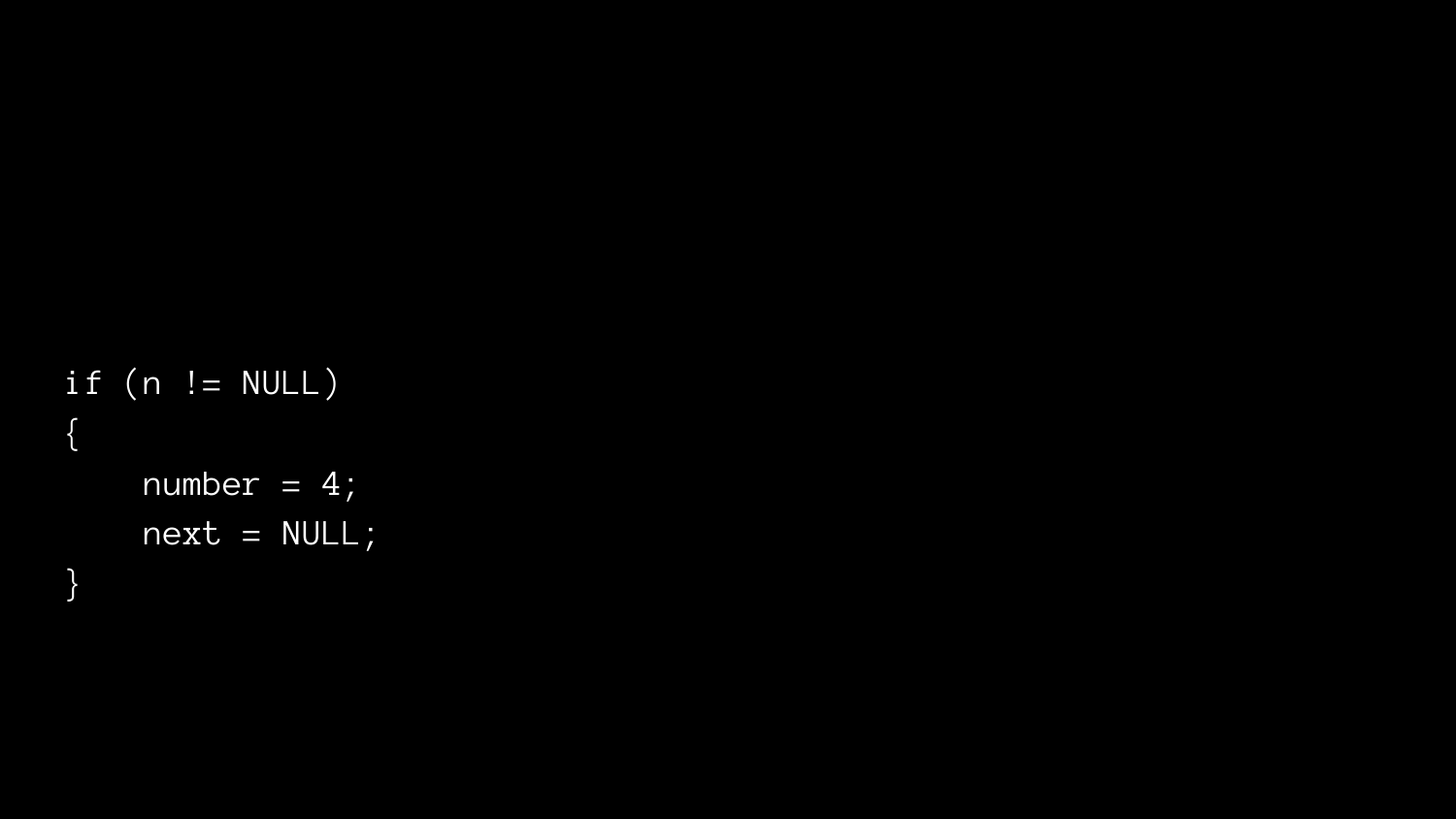

if (n != NULL)
{
    number = 4;
    next = NULL;
}